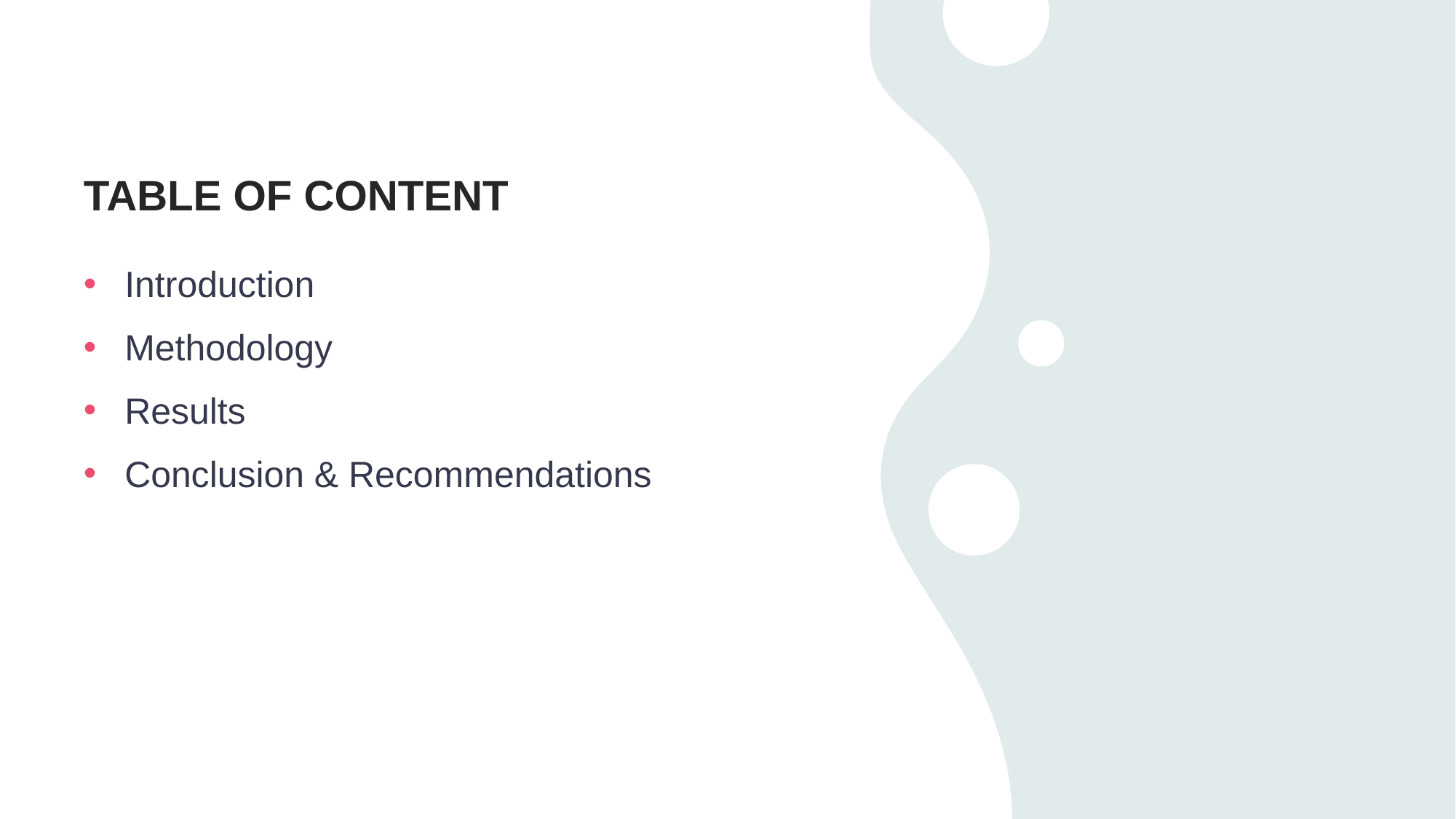

# TABLE OF CONTENT
Introduction
Methodology
Results
Conclusion & Recommendations